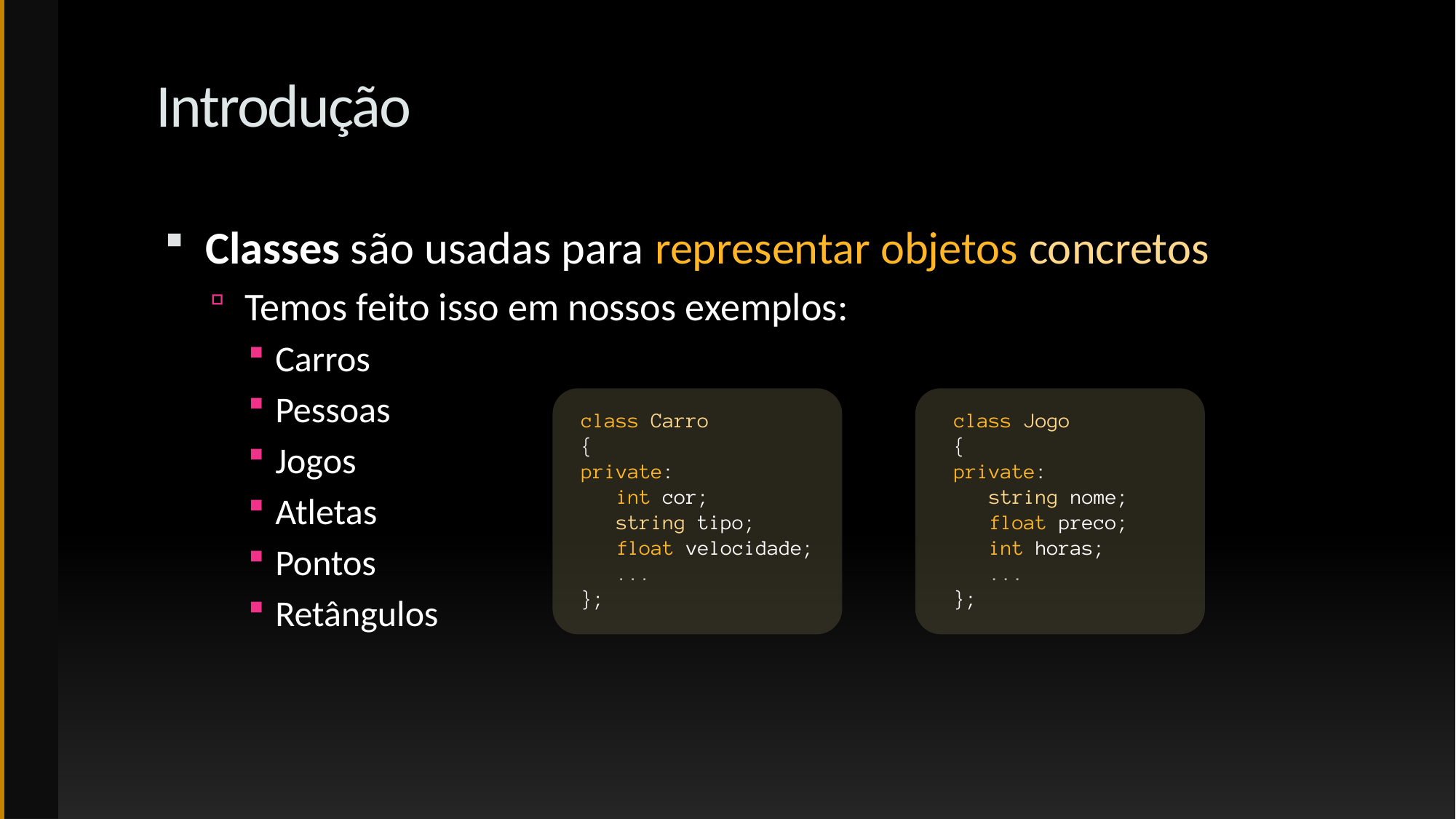

# Introdução
Classes são usadas para representar objetos concretos
Temos feito isso em nossos exemplos:
Carros
Pessoas
Jogos
Atletas
Pontos
Retângulos

class Carro
{
private:
   int cor;
   string tipo;
   float velocidade;
   ...
};
class Jogo
{
private:
   string nome;
   float preco;
   int horas;
   ...
};